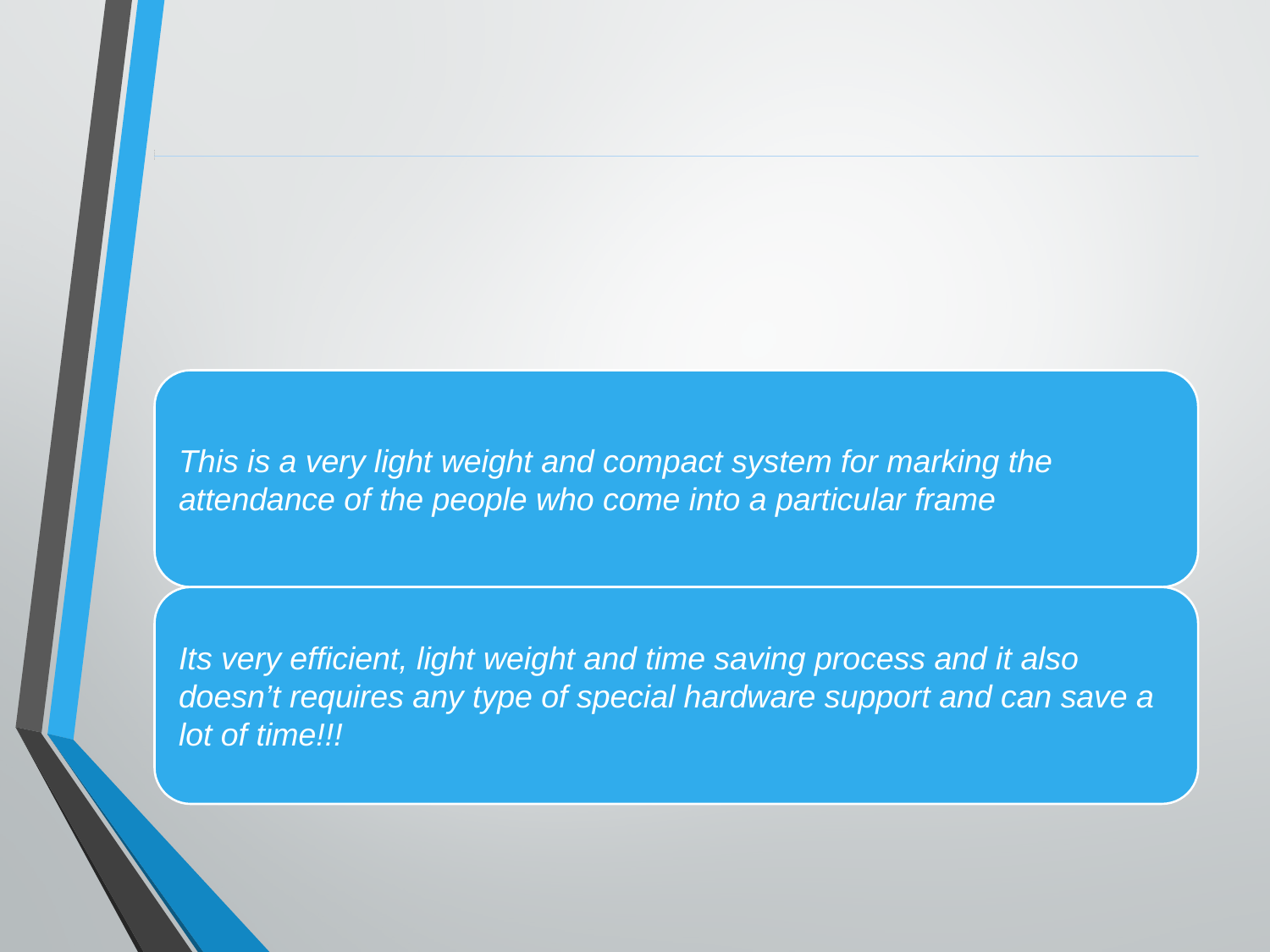

Conclusion
This is a very light weight and compact system for marking the attendance of the people who come into a particular frame
Its very efficient, light weight and time saving process and it also doesn’t requires any type of special hardware support and can save a lot of time!!!